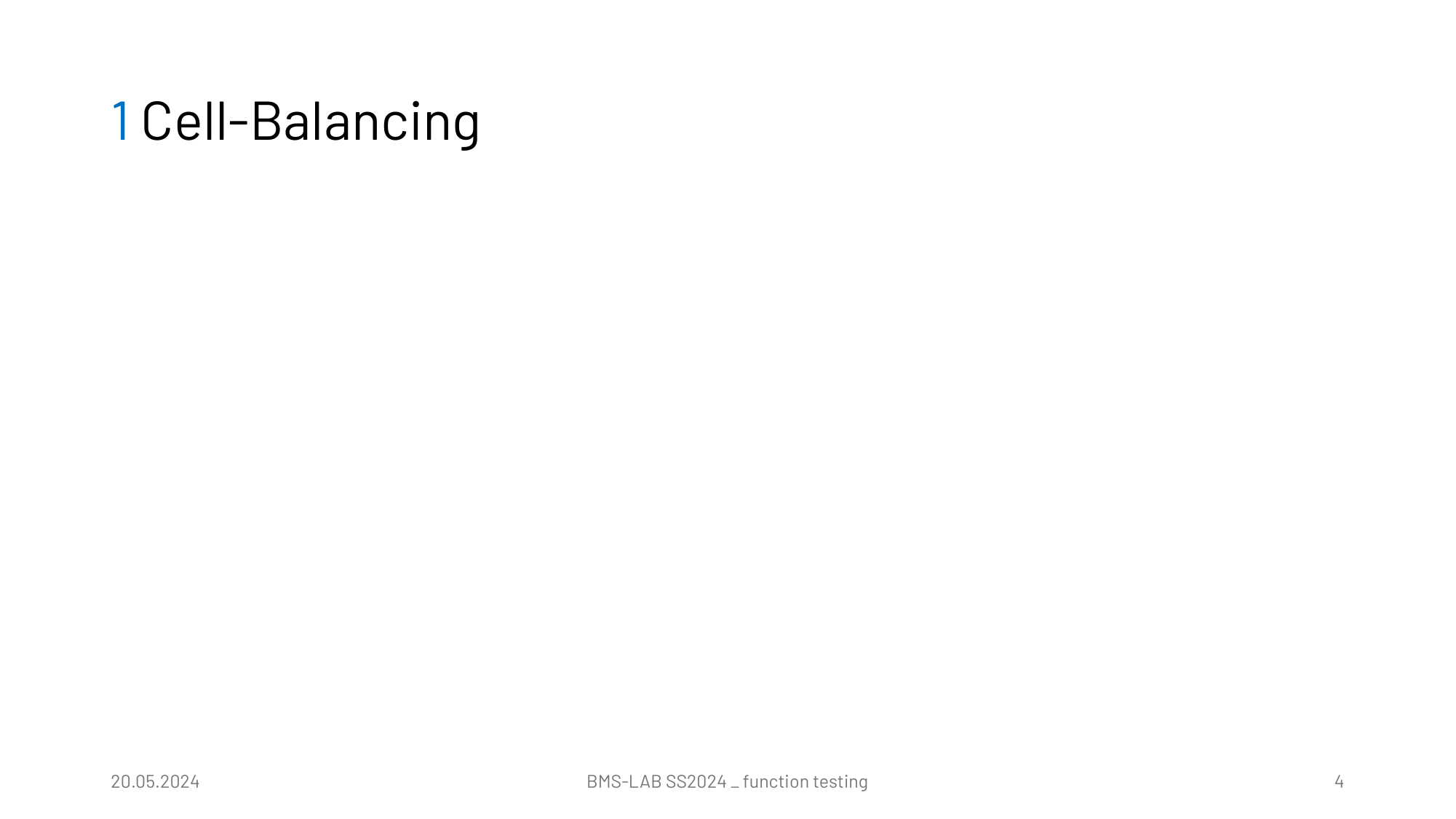

# 1 Cell-Balancing

20.05.2024
BMS-LAB SS2024 _ function testing
4